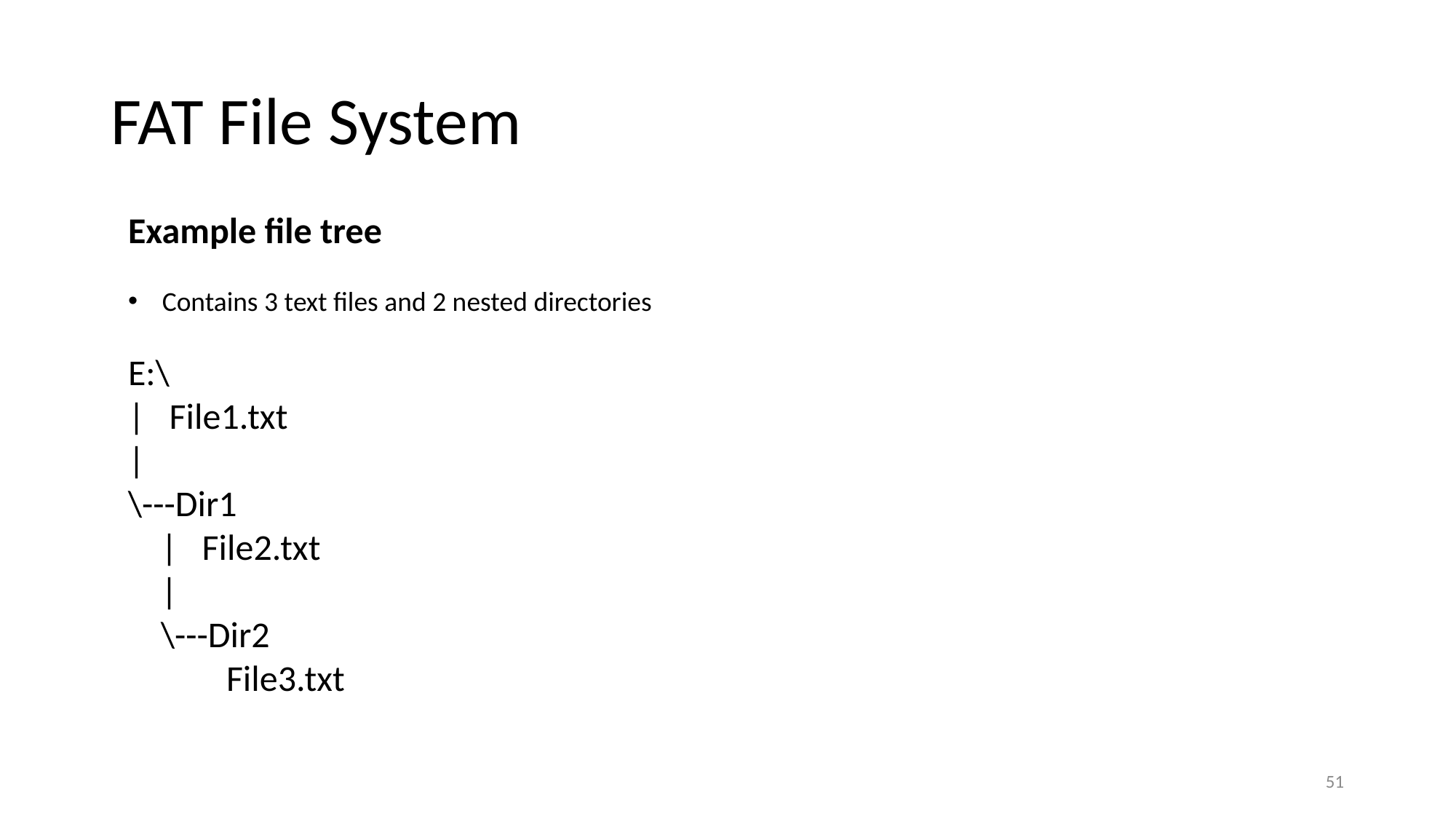

# FAT File System
Example file tree

Contains 3 text files and 2 nested directories

E:\
|   File1.txt
|
\---Dir1
    |   File2.txt
    |
    \---Dir2
            File3.txt
51